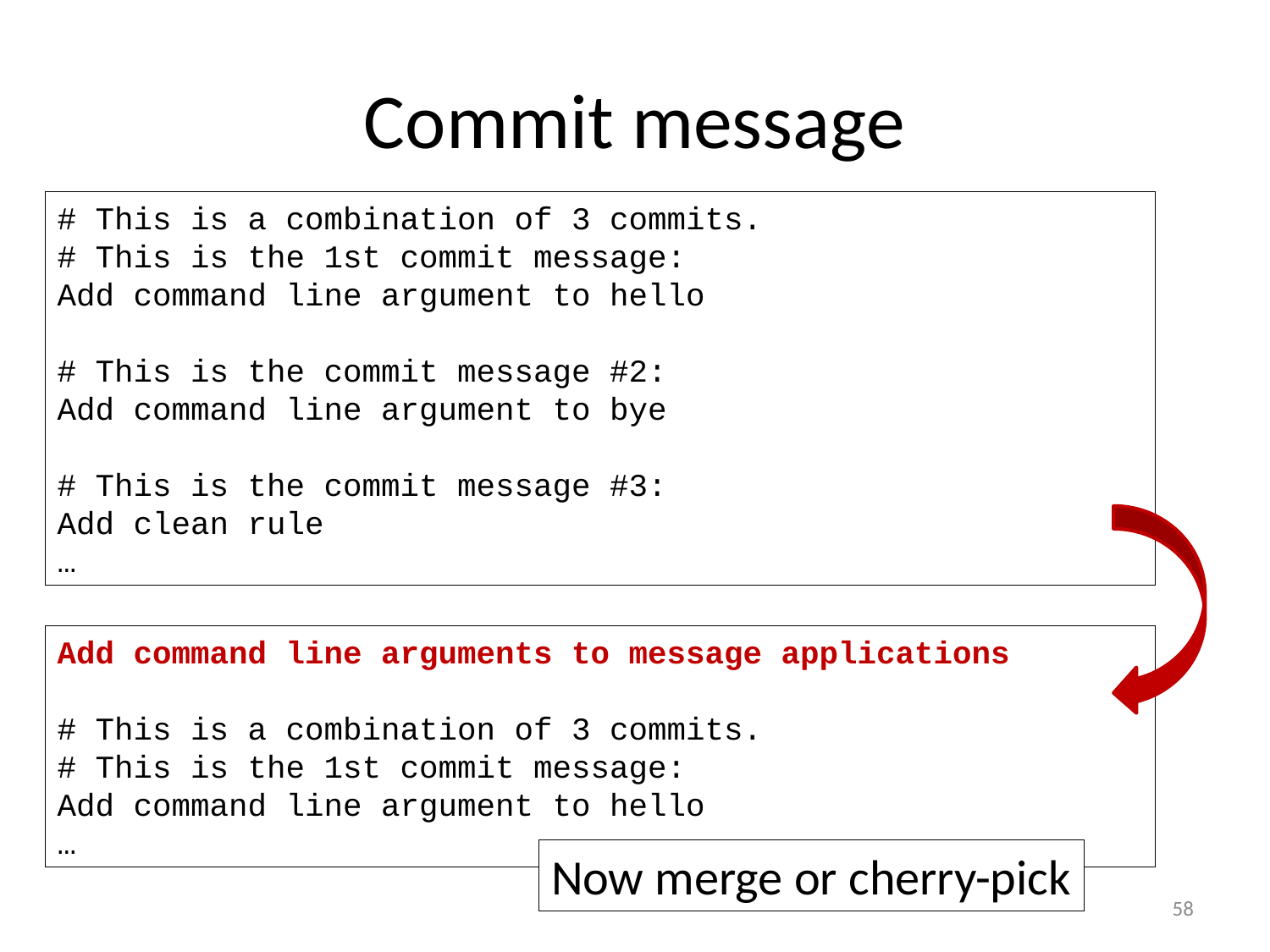

# Commit message
# This is a combination of 3 commits.
# This is the 1st commit message:
Add command line argument to hello

# This is the commit message #2:
Add command line argument to bye

# This is the commit message #3:
Add clean rule
…

Add command line arguments to message applications

# This is a combination of 3 commits.
# This is the 1st commit message:
Add command line argument to hello
…
Now merge or cherry-pick
58